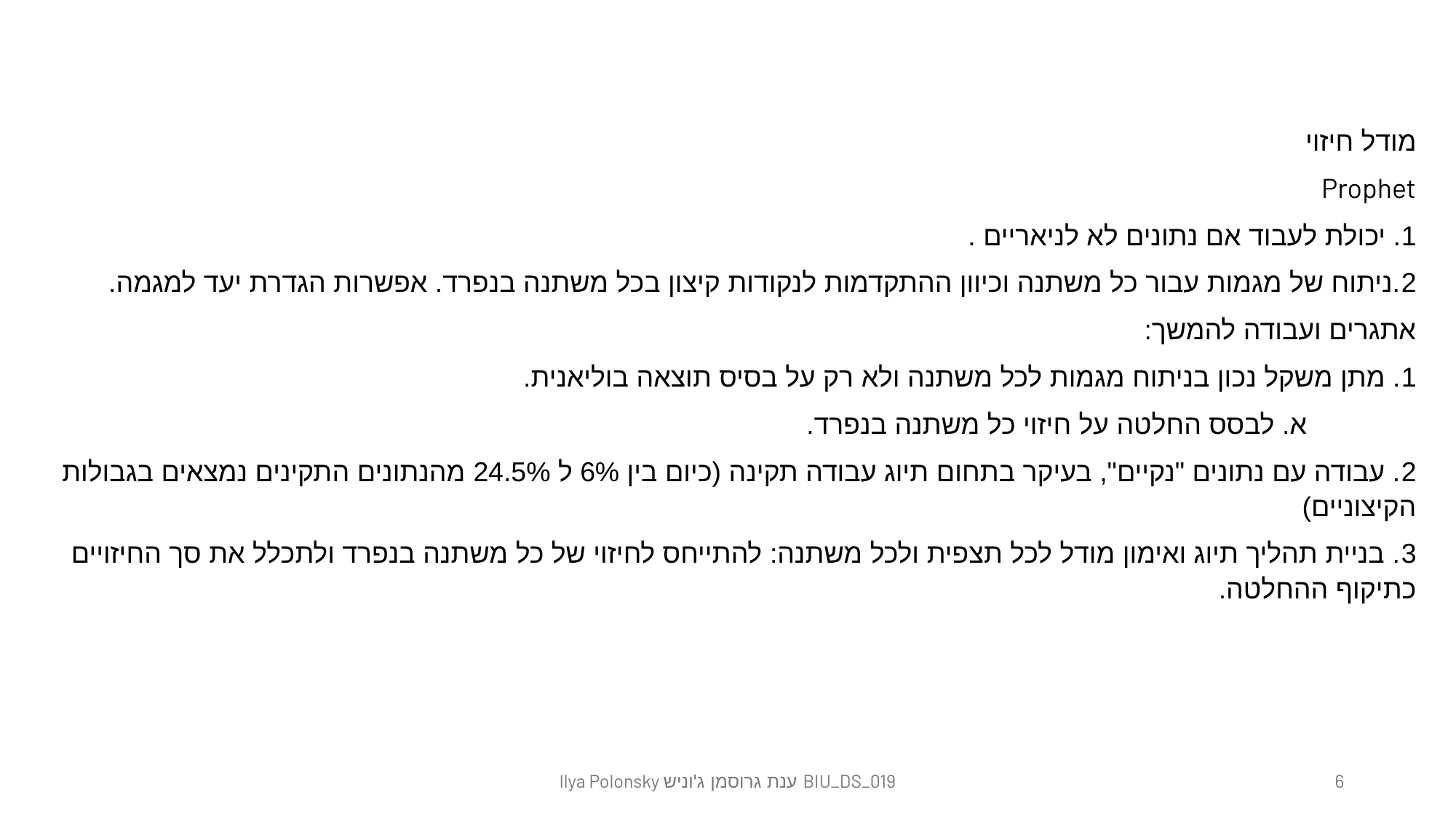

מודל חיזוי
Prophet
	1. יכולת לעבוד אם נתונים לא לניאריים .
	2.ניתוח של מגמות עבור כל משתנה וכיוון ההתקדמות לנקודות קיצון בכל משתנה בנפרד. אפשרות הגדרת יעד למגמה.
אתגרים ועבודה להמשך:
	1. מתן משקל נכון בניתוח מגמות לכל משתנה ולא רק על בסיס תוצאה בוליאנית.
		א. לבסס החלטה על חיזוי כל משתנה בנפרד.
	2. עבודה עם נתונים "נקיים", בעיקר בתחום תיוג עבודה תקינה (כיום בין 6% ל 24.5% מהנתונים התקינים נמצאים בגבולות 	הקיצוניים)
	3. בניית תהליך תיוג ואימון מודל לכל תצפית ולכל משתנה: להתייחס לחיזוי של כל משתנה בנפרד ולתכלל את סך החיזויים 	כתיקוף ההחלטה.

Ilya Polonsky ענת גרוסמן ג'וניש BIU_DS_019
6